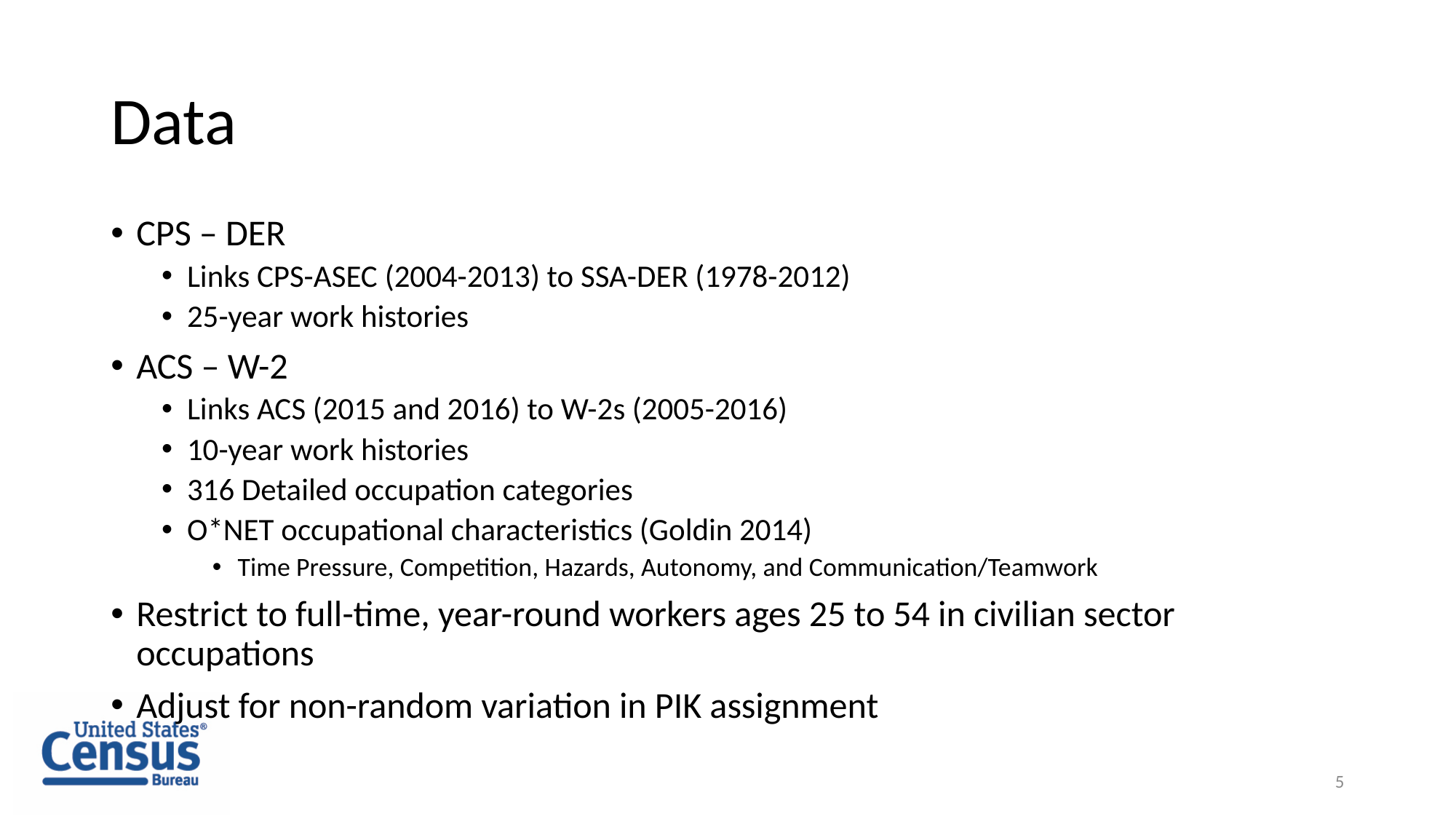

# Data
CPS – DER
Links CPS-ASEC (2004-2013) to SSA-DER (1978-2012)
25-year work histories
ACS – W-2
Links ACS (2015 and 2016) to W-2s (2005-2016)
10-year work histories
316 Detailed occupation categories
O*NET occupational characteristics (Goldin 2014)
Time Pressure, Competition, Hazards, Autonomy, and Communication/Teamwork
Restrict to full-time, year-round workers ages 25 to 54 in civilian sector occupations
Adjust for non-random variation in PIK assignment
5